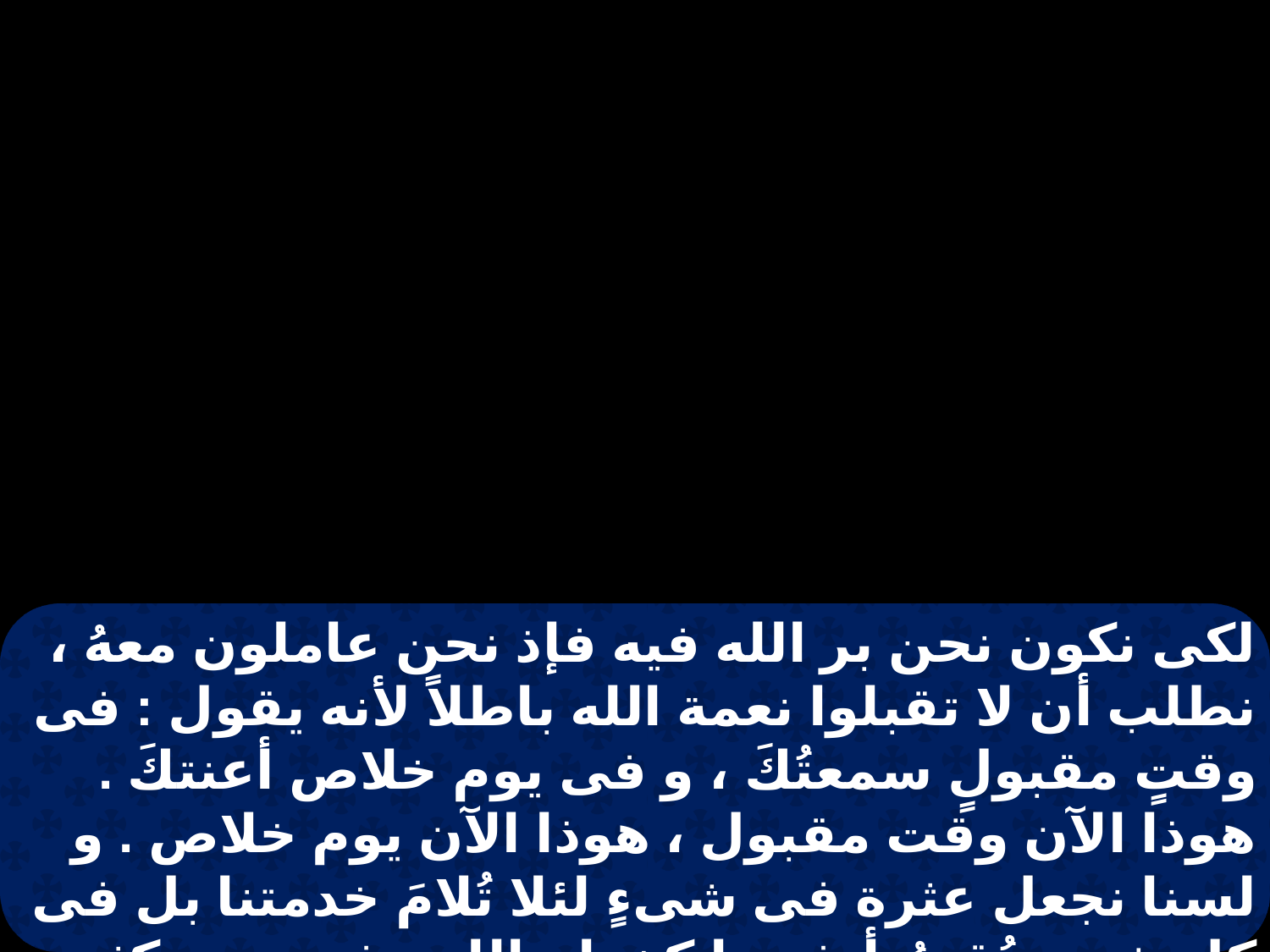

لكى نكون نحن بر الله فيه فإذ نحن عاملون معهُ ، نطلب أن لا تقبلوا نعمة الله باطلاً لأنه يقول : فى وقتٍ مقبولٍ سمعتُكَ ، و فى يوم خلاص أعنتكَ . هوذا الآن وقت مقبول ، هوذا الآن يوم خلاص . و لسنا نجعل عثرة فى شىءٍ لئلا تُلامَ خدمتنا بل فى كل شىءٍ نُقيمُ أنفسنا كخدام الله ، فى صبر كثيرٍ ، فى شدائدَ ، فى ضروراتٍ ، فى ضيقاتٍ ، فى ضرباتٍ ، فى سجونٍ ،